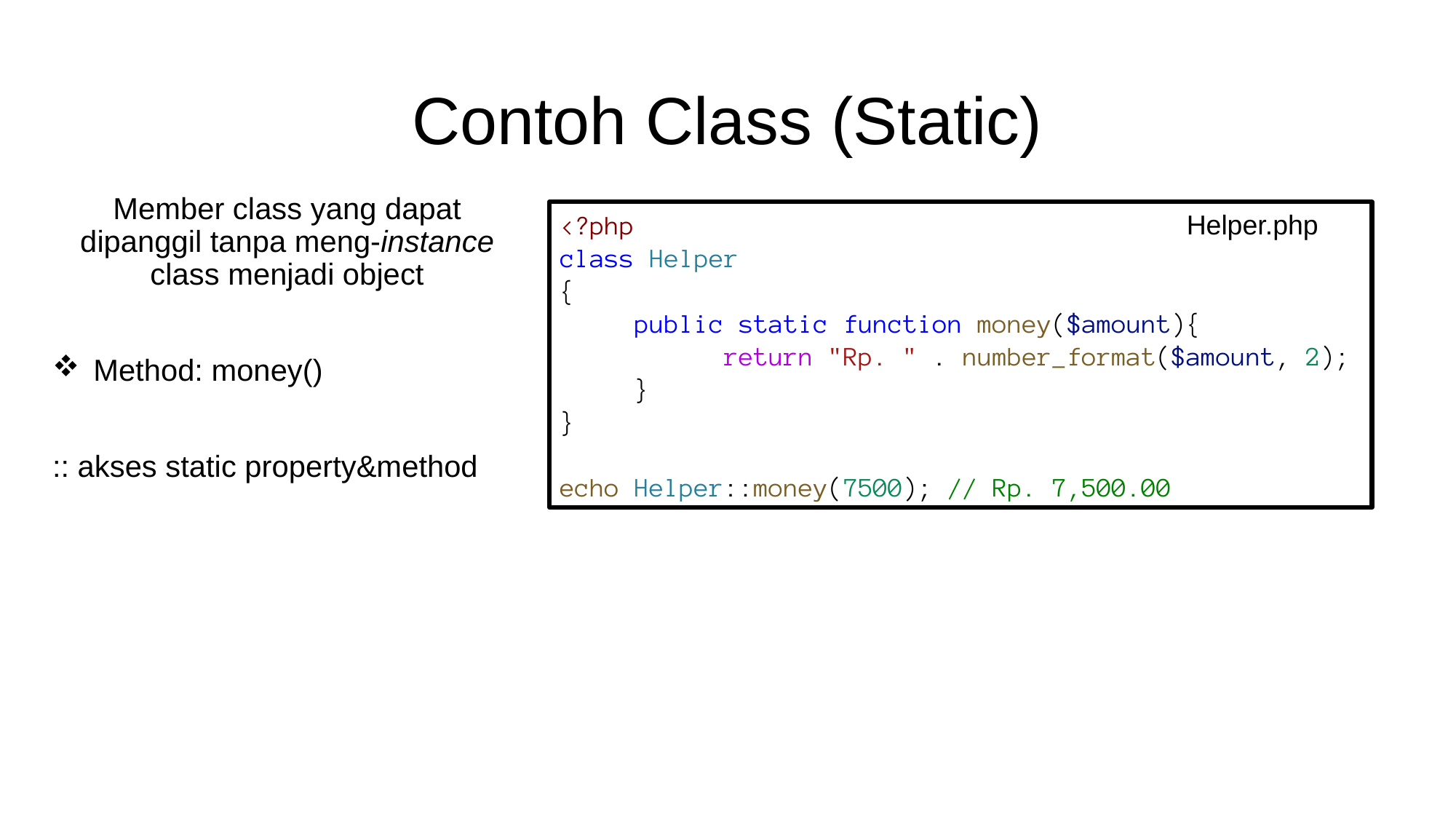

# Contoh Class (Static)
Member class yang dapat dipanggil tanpa meng-instance class menjadi object

Method: money()

:: akses static property&method

<?php
class Helper
{
     public static function money($amount){
           return "Rp. " . number_format($amount, 2);
     }
}
echo Helper::money(7500); // Rp. 7,500.00
Helper.php